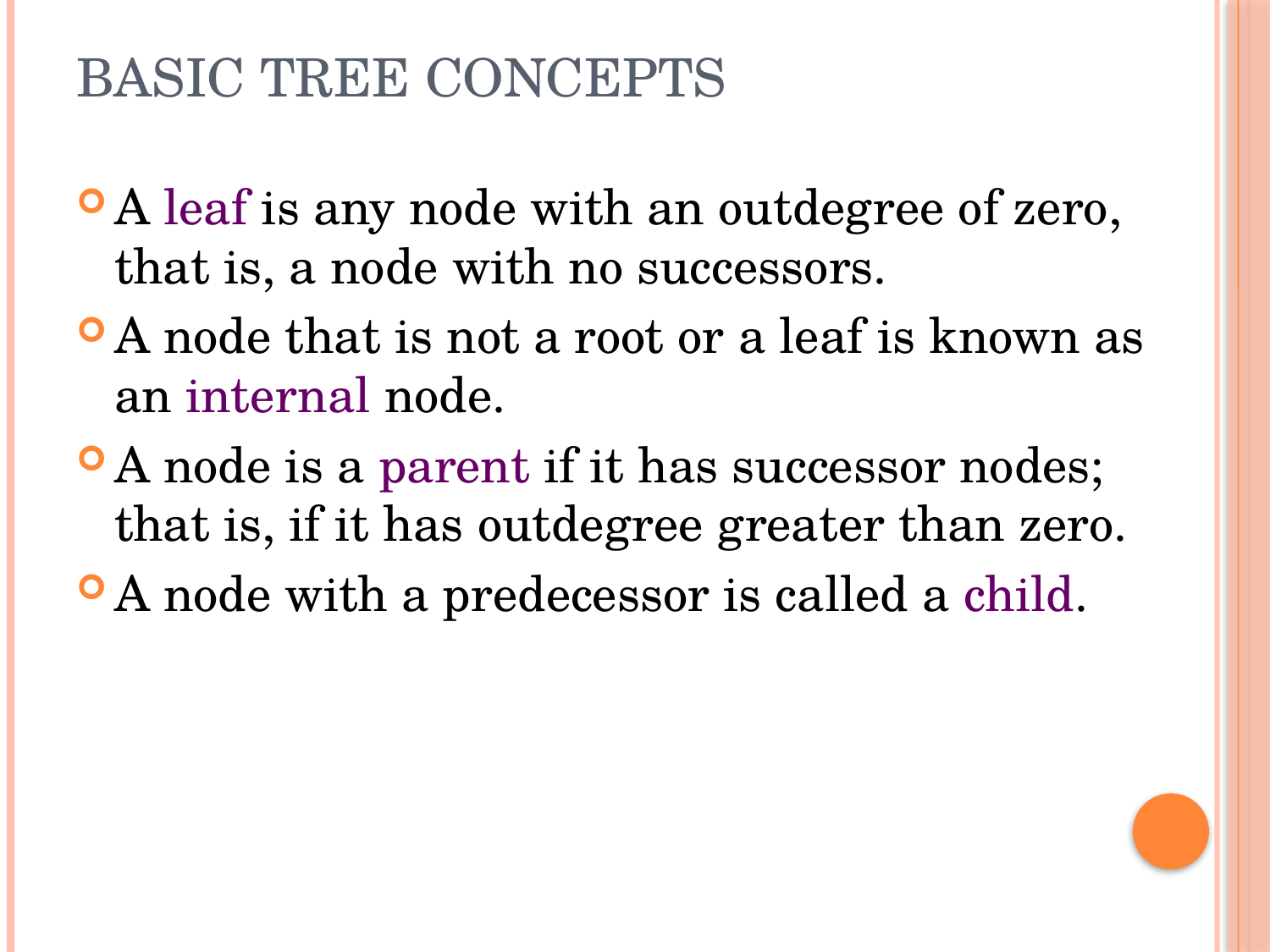

# Basic Tree Concepts
A leaf is any node with an outdegree of zero, that is, a node with no successors.
A node that is not a root or a leaf is known as an internal node.
A node is a parent if it has successor nodes; that is, if it has outdegree greater than zero.
A node with a predecessor is called a child.